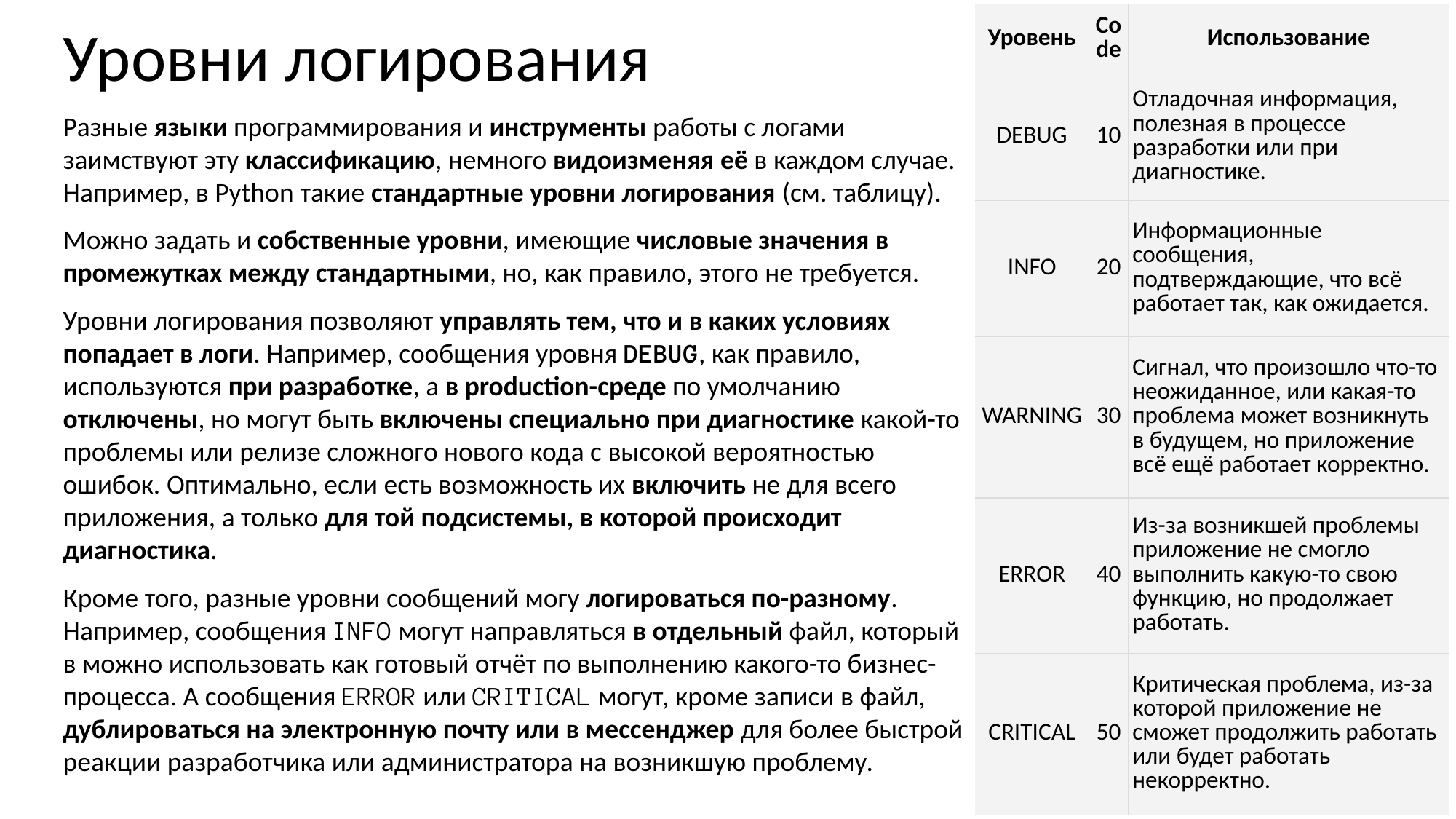

| Уровень | Code | Использование |
| --- | --- | --- |
| DEBUG | 10 | Отладочная информация, полезная в процессе разработки или при диагностике. |
| INFO | 20 | Информационные сообщения, подтверждающие, что всё работает так, как ожидается. |
| WARNING | 30 | Сигнал, что произошло что-то неожиданное, или какая-то проблема может возникнуть в будущем, но приложение всё ещё работает корректно. |
| ERROR | 40 | Из-за возникшей проблемы приложение не смогло выполнить какую-то свою функцию, но продолжает работать. |
| CRITICAL | 50 | Критическая проблема, из-за которой приложение не сможет продолжить работать или будет работать некорректно. |
# Уровни логирования
Разные языки программирования и инструменты работы с логами заимствуют эту классификацию, немного видоизменяя её в каждом случае. Например, в Python такие стандартные уровни логирования (см. таблицу).
Можно задать и собственные уровни, имеющие числовые значения в промежутках между стандартными, но, как правило, этого не требуется.
Уровни логирования позволяют управлять тем, что и в каких условиях попадает в логи. Например, сообщения уровня DEBUG, как правило, используются при разработке, а в production-среде по умолчанию отключены, но могут быть включены специально при диагностике какой-то проблемы или релизе сложного нового кода с высокой вероятностью ошибок. Оптимально, если есть возможность их включить не для всего приложения, а только для той подсистемы, в которой происходит диагностика.
Кроме того, разные уровни сообщений могу логироваться по-разному. Например, сообщения INFO могут направляться в отдельный файл, который в можно использовать как готовый отчёт по выполнению какого-то бизнес-процесса. А сообщения ERROR или CRITICAL могут, кроме записи в файл, дублироваться на электронную почту или в мессенджер для более быстрой реакции разработчика или администратора на возникшую проблему.